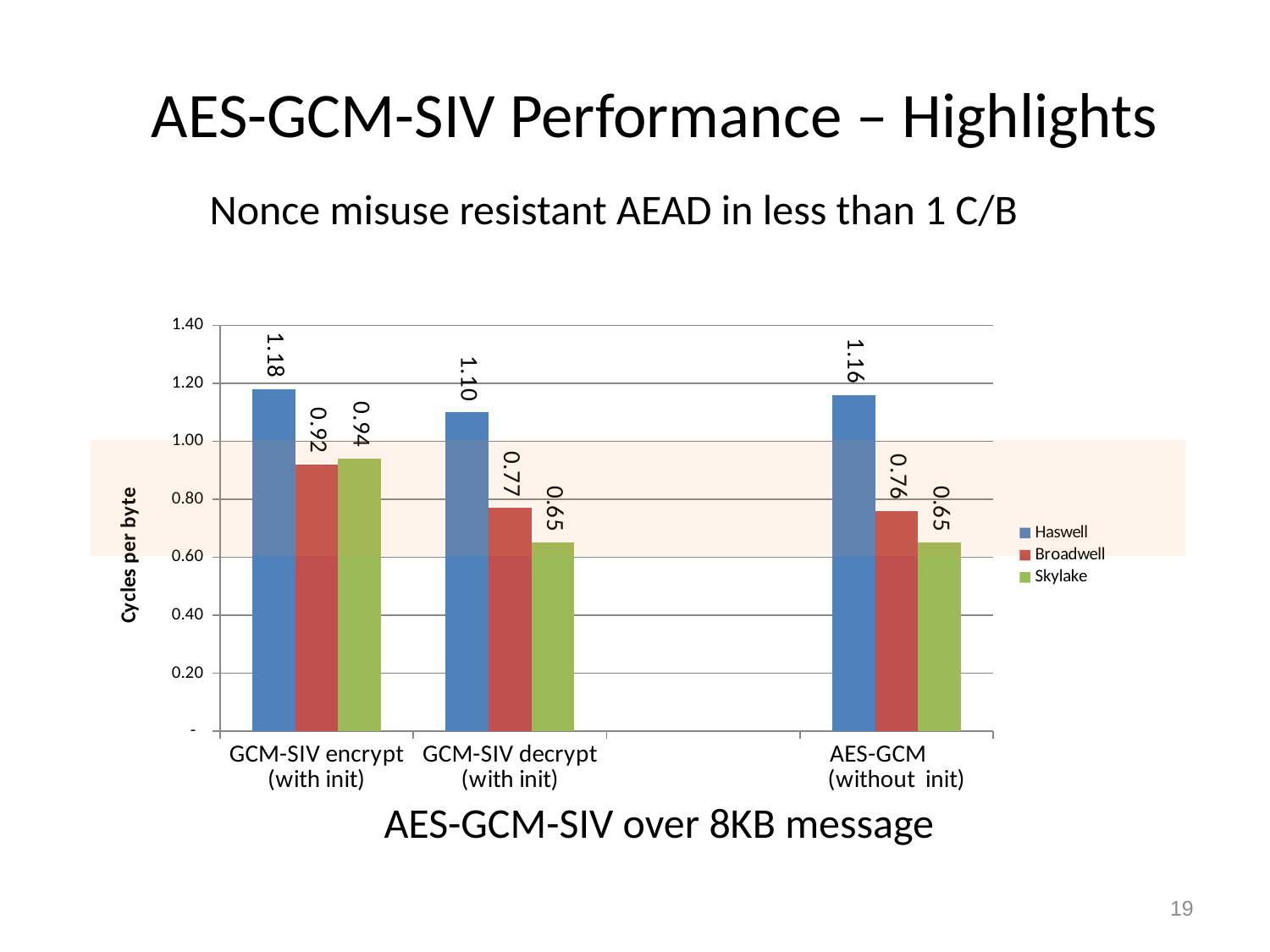

# AES-GCM-SIV Performance – Highlights
Nonce misuse resistant AEAD in less than 1 C/B

### Chart

| Category | Haswell | Broadwell | Skylake |
|---|---|---|---|
| GCM-SIV encrypt (with init) | 1.18 | 0.92 | 0.94 |
| GCM-SIV decrypt (with init) | 1.1 | 0.77 | 0.65 |
|  | None | None | None |
| AES-GCM        (without  init) | 1.16 | 0.76 | 0.65 |
AES-GCM-SIV over 8KB message
19